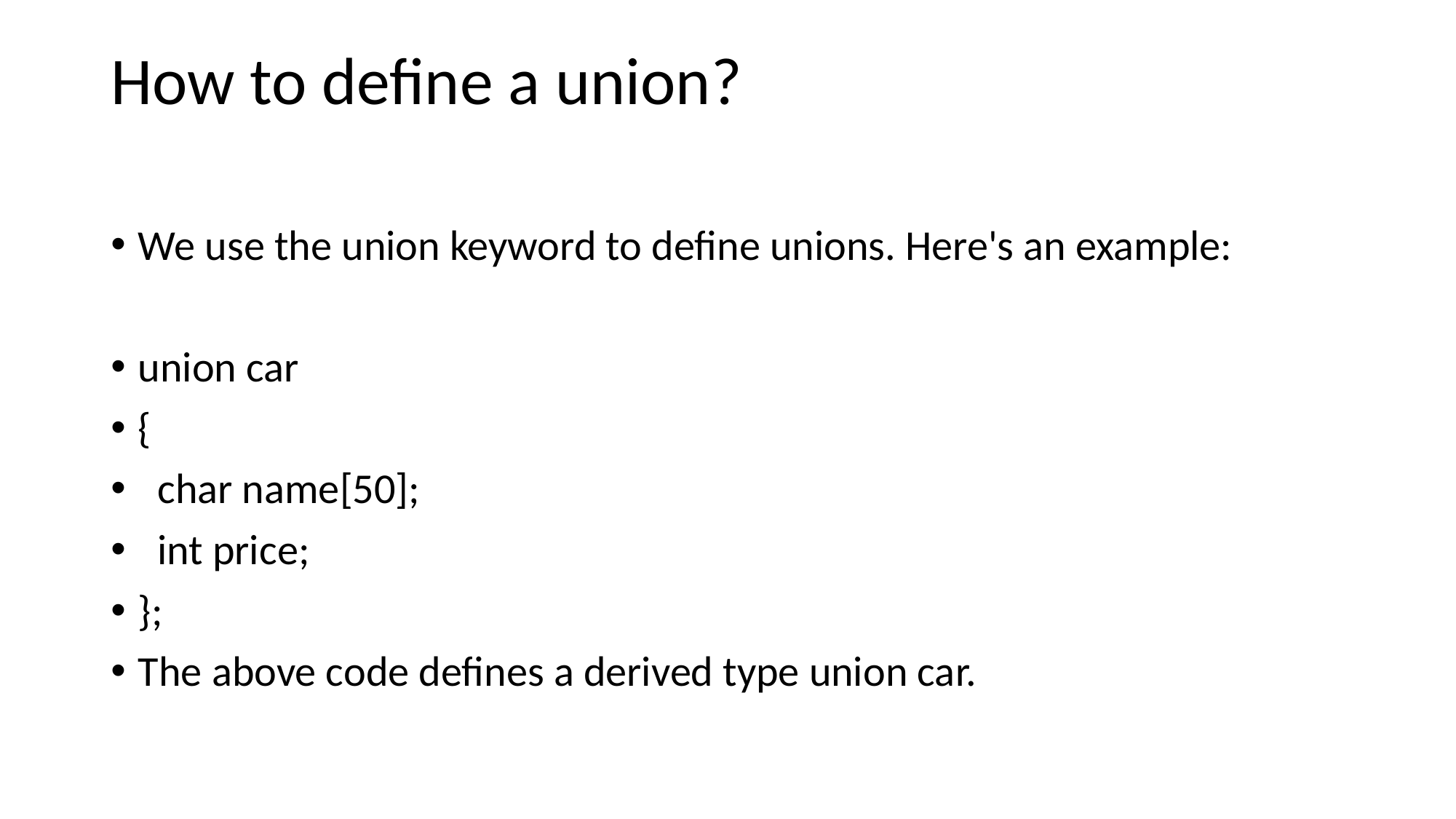

# How to define a union?
We use the union keyword to define unions. Here's an example:

union car
{
  char name[50];
  int price;
};
The above code defines a derived type union car.